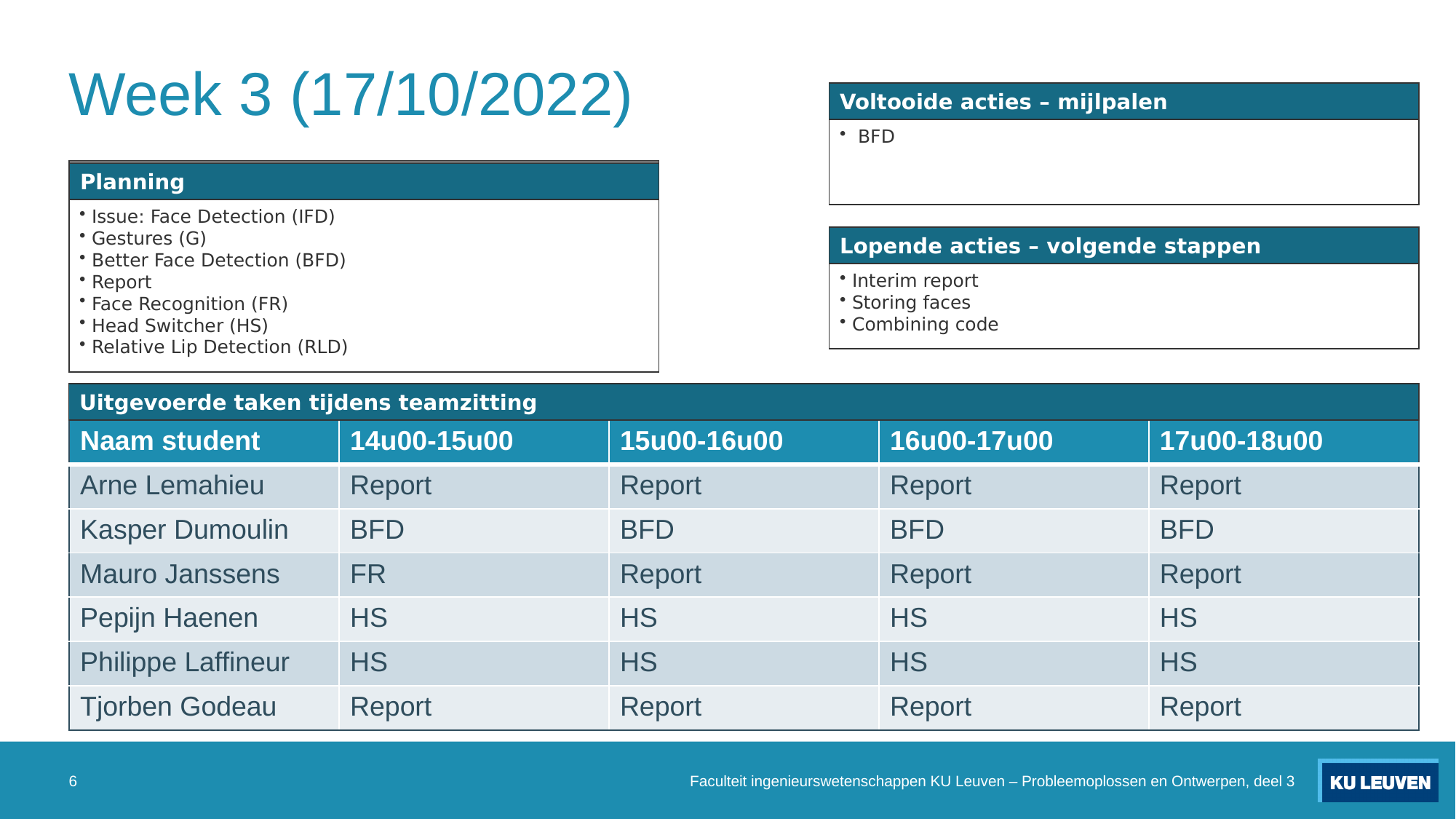

# Week 3 (17/10/2022)

Voltooide acties – mijlpalen
  BFD

Planning
 Issue: Face Detection (IFD)
 Gestures (G)
 Better Face Detection (BFD)
 Report
 Face Recognition (FR)
 Head Switcher (HS)
 Relative Lip Detection (RLD)

Lopende acties – volgende stappen
 Interim report
 Storing faces
 Combining code

Uitgevoerde taken tijdens teamzitting
| Naam student | 14u00-15u00 | 15u00-16u00 | 16u00-17u00 | 17u00-18u00 |
| --- | --- | --- | --- | --- |
| Arne Lemahieu | Report | Report | Report | Report |
| Kasper Dumoulin | BFD | BFD | BFD | BFD |
| Mauro Janssens | FR | Report | Report | Report |
| Pepijn Haenen | HS | HS | HS | HS |
| Philippe Laffineur | HS | HS | HS | HS |
| Tjorben Godeau | Report | Report | Report | Report |
6
Faculteit ingenieurswetenschappen KU Leuven – Probleemoplossen en Ontwerpen, deel 3